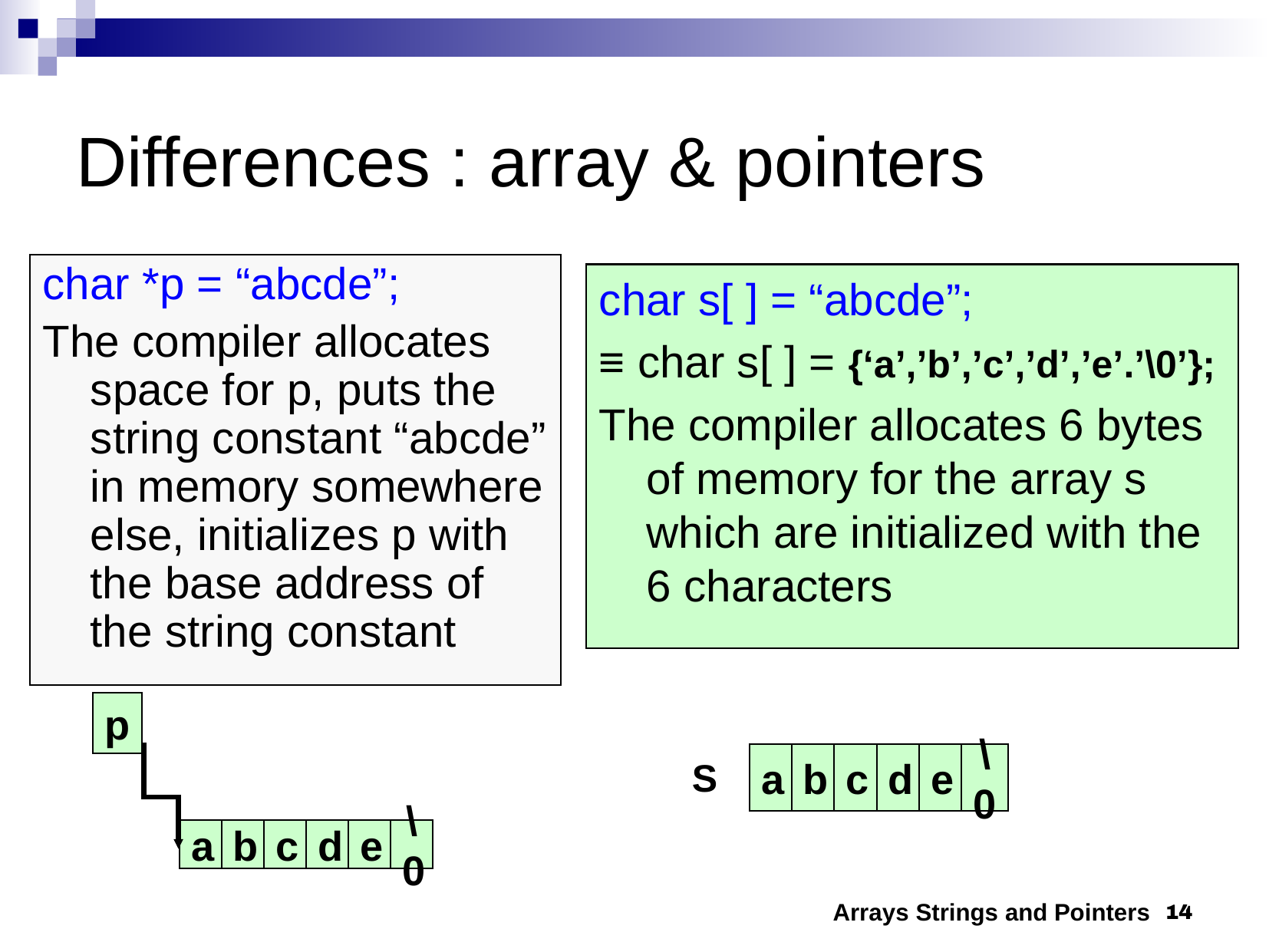

# Differences : array & pointers
char *p = “abcde”;
The compiler allocates space for p, puts the string constant “abcde” in memory somewhere else, initializes p with the base address of the string constant
char s[ ] = “abcde”;
≡ char s[ ] = {‘a’,’b’,’c’,’d’,’e’.’\0’};
The compiler allocates 6 bytes of memory for the array s which are initialized with the 6 characters
p
a
b
c
d
e
\0
a
b
c
d
e
\0
S
14
Arrays Strings and Pointers